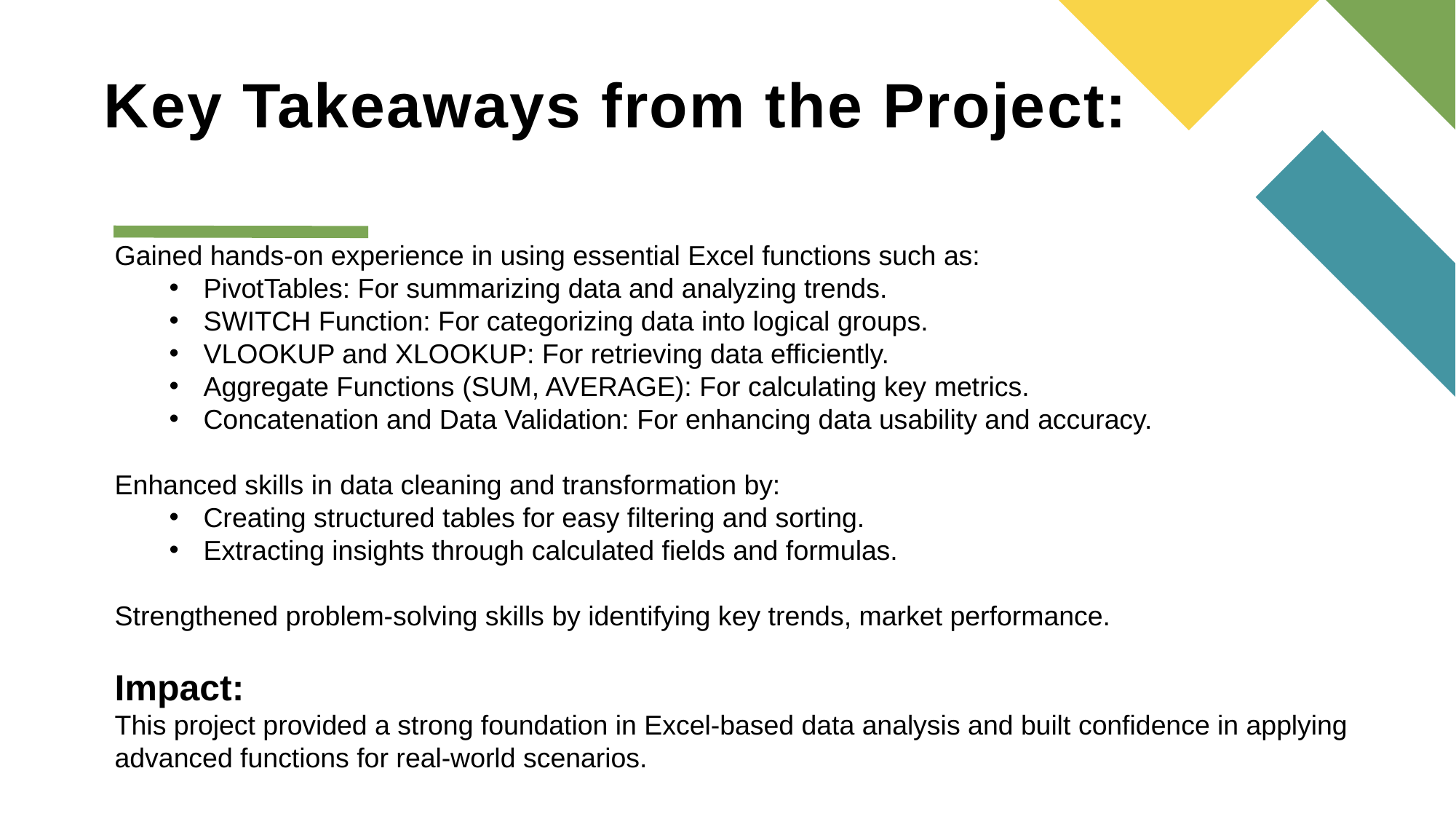

# Key Takeaways from the Project:
Gained hands-on experience in using essential Excel functions such as:
PivotTables: For summarizing data and analyzing trends.
SWITCH Function: For categorizing data into logical groups.
VLOOKUP and XLOOKUP: For retrieving data efficiently.
Aggregate Functions (SUM, AVERAGE): For calculating key metrics.
Concatenation and Data Validation: For enhancing data usability and accuracy.

Enhanced skills in data cleaning and transformation by:
Creating structured tables for easy filtering and sorting.
Extracting insights through calculated fields and formulas.

Strengthened problem-solving skills by identifying key trends, market performance.

Impact:
This project provided a strong foundation in Excel-based data analysis and built confidence in applying advanced functions for real-world scenarios.